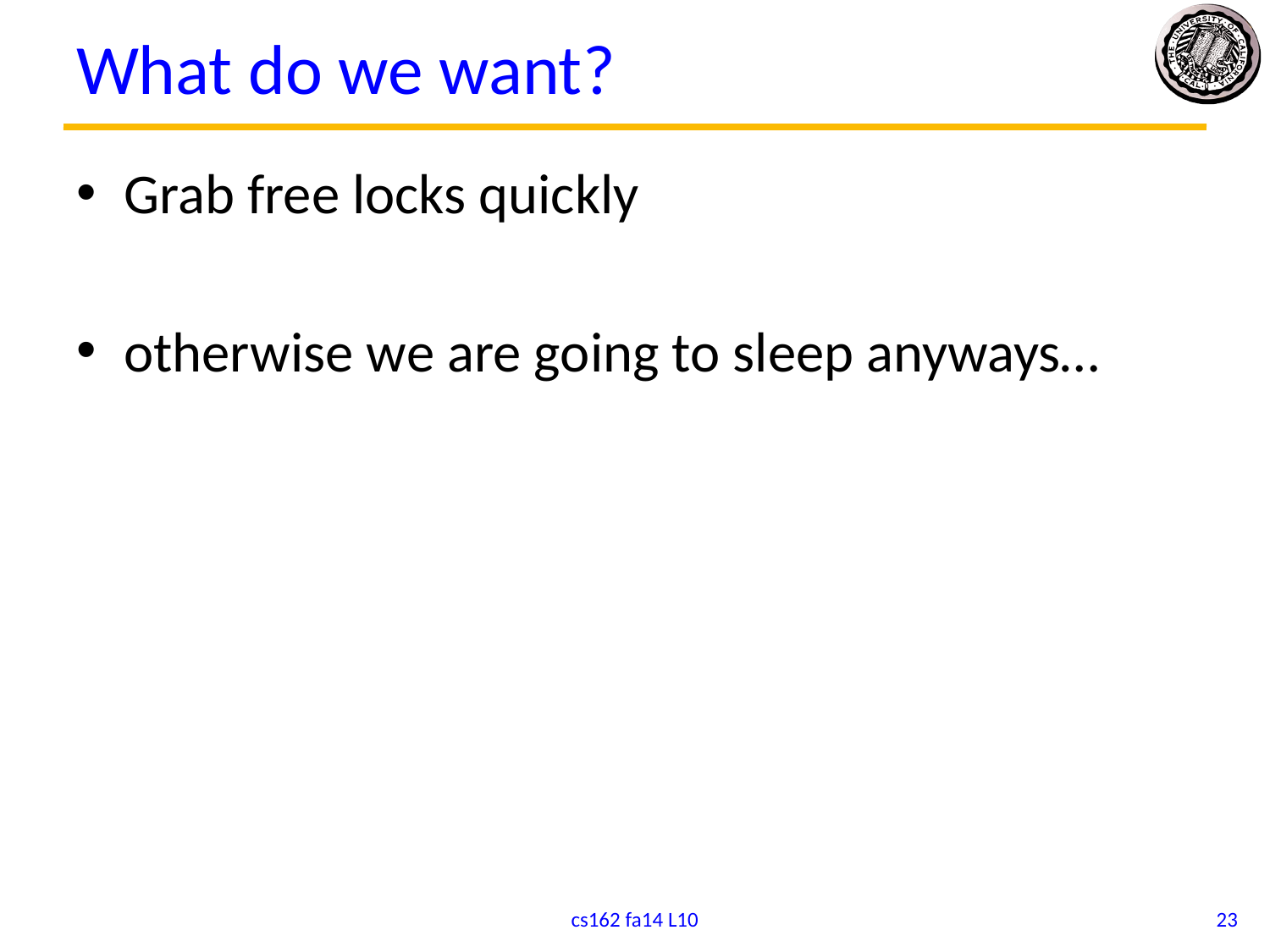

# What do we want?
Grab free locks quickly

otherwise we are going to sleep anyways…
cs162 fa14 L10
23